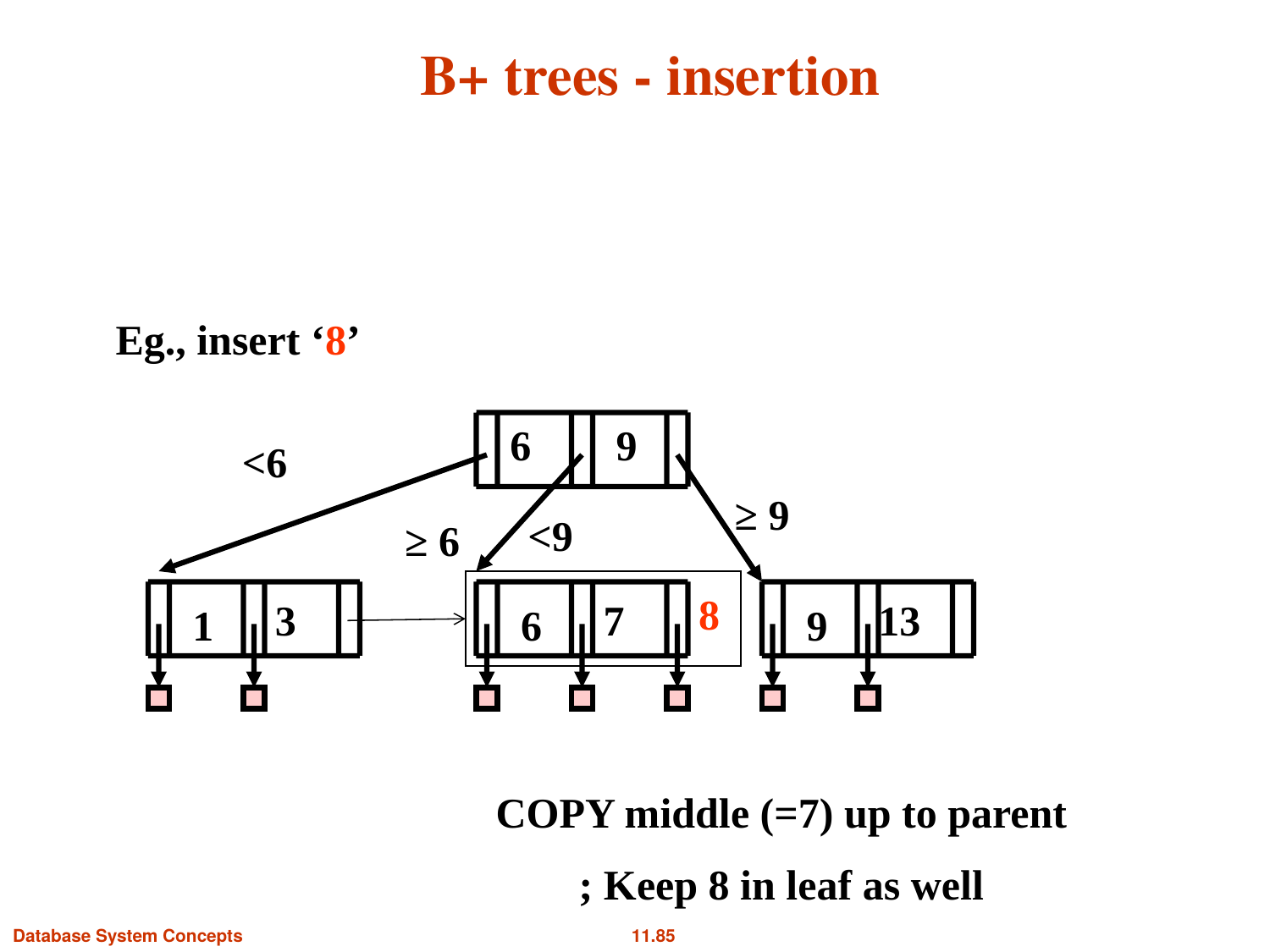

# B+ trees - insertion
Eg., insert ‘8’

6
9
<6

≥ 9
<9
≥ 6

8

3
7
13
1
6
9

COPY middle (=7) up to parent
; Keep 8 in leaf as well